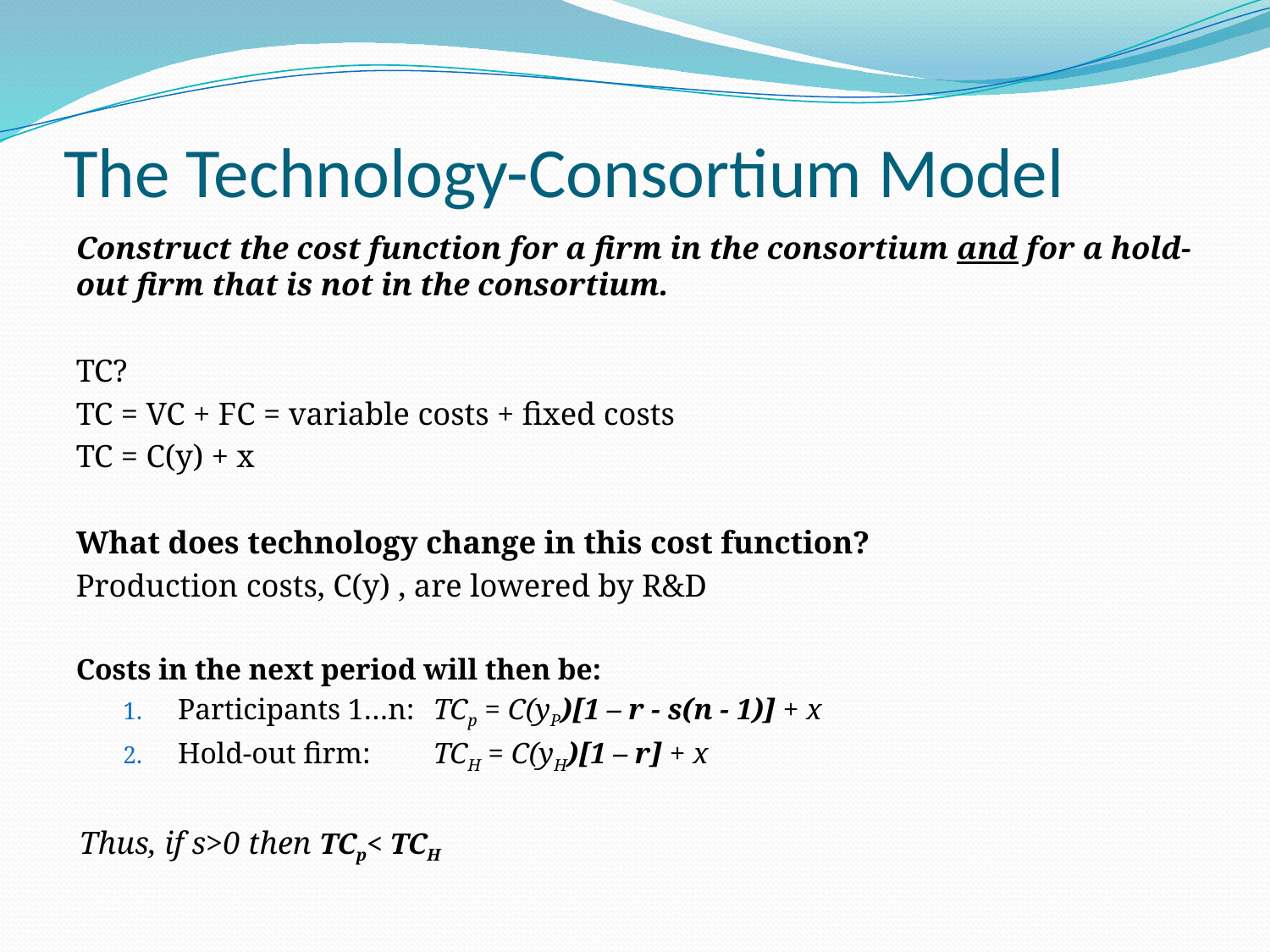

# The Technology-Consortium Model
Construct the cost function for a firm in the consortium and for a hold-out firm that is not in the consortium.

TC?
TC = VC + FC = variable costs + fixed costs
TC = C(y) + x

What does technology change in this cost function?
Production costs, C(y) , are lowered by R&D

Costs in the next period will then be:
Participants 1…n:		TCp = C(yP)[1 – r - s(n - 1)] + x
Hold-out firm:		TCH = C(yH)[1 – r] + x

Thus, if s>0 then TCp< TCH